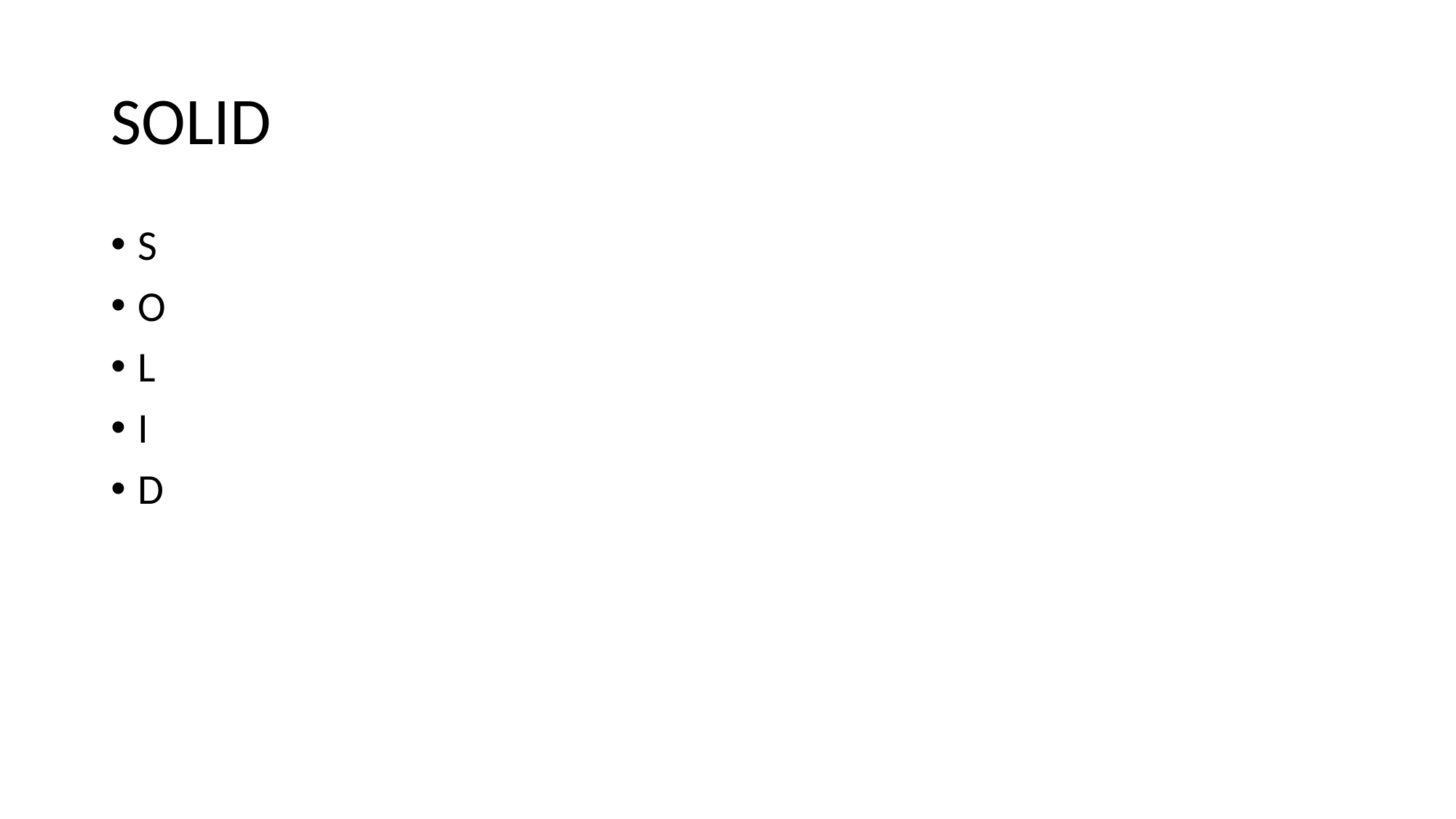

# SOLID
S
O
L
I
D